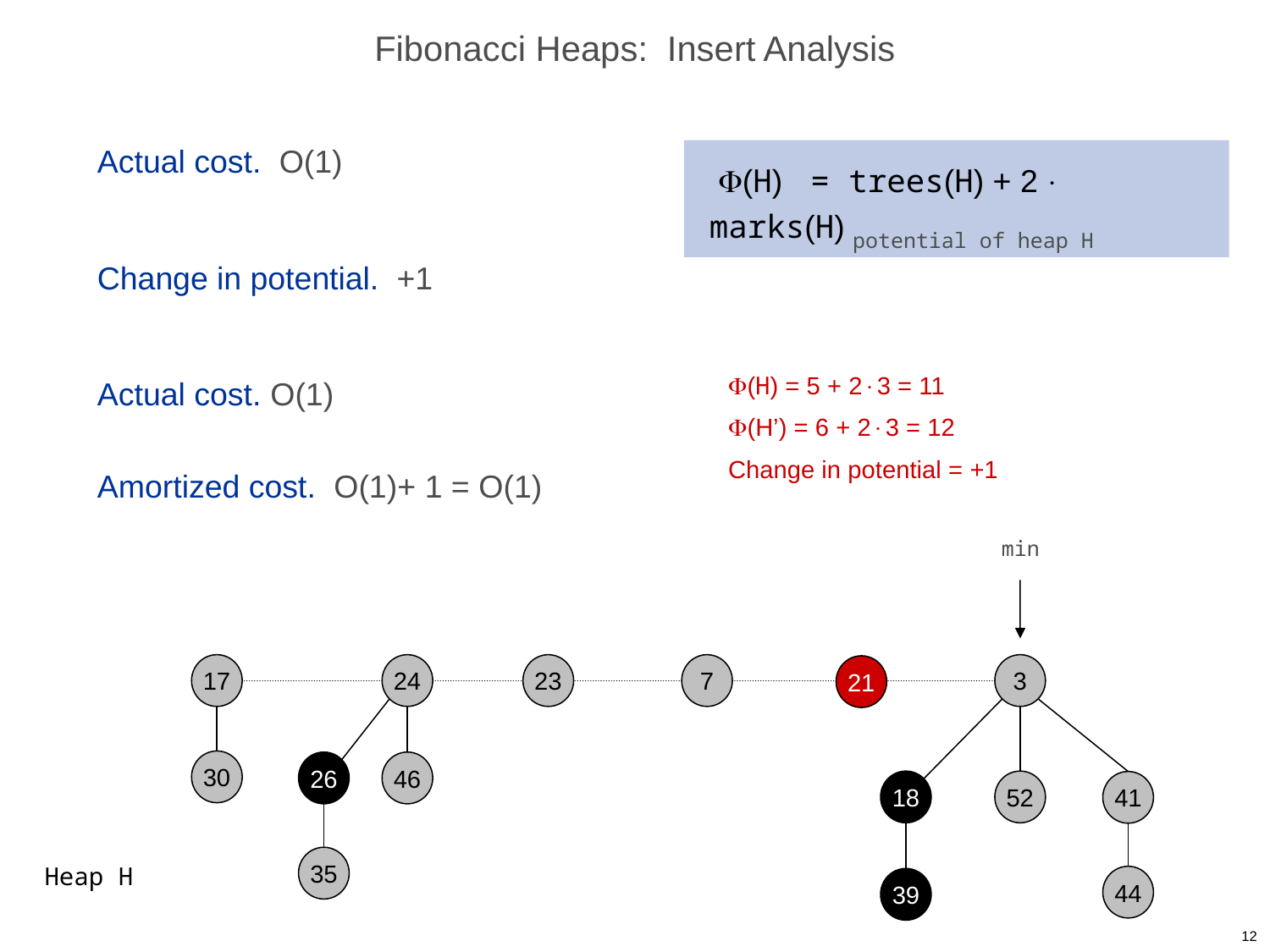

# Fibonacci Heaps:  Insert Analysis
Actual cost.  O(1)

Change in potential.  +1

Actual cost. O(1)

Amortized cost.  O(1)+ 1 = O(1)

 Φ(H)  = trees(H) + 2 ⋅ marks(H)
potential of heap H
Φ(H) = 5 + 2⋅3 = 11
Φ(H’) = 6 + 2⋅3 = 12
Change in potential = +1
min

17
24
23
7
3
21
30
26
46
18
52
41
35
Heap H
44
39
12